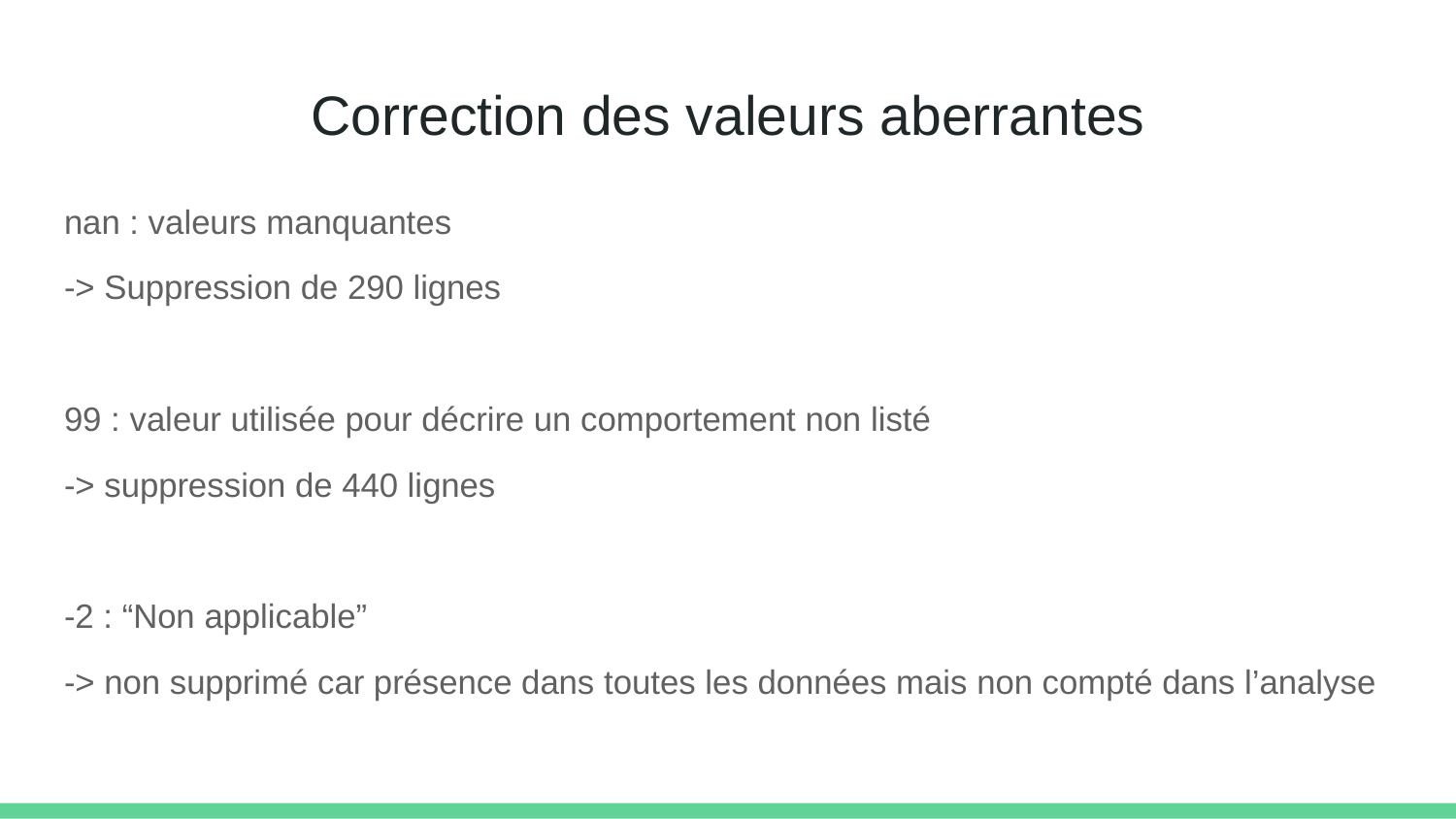

# Correction des valeurs aberrantes
nan : valeurs manquantes
-> Suppression de 290 lignes

99 : valeur utilisée pour décrire un comportement non listé
-> suppression de 440 lignes

-2 : “Non applicable”
-> non supprimé car présence dans toutes les données mais non compté dans l’analyse